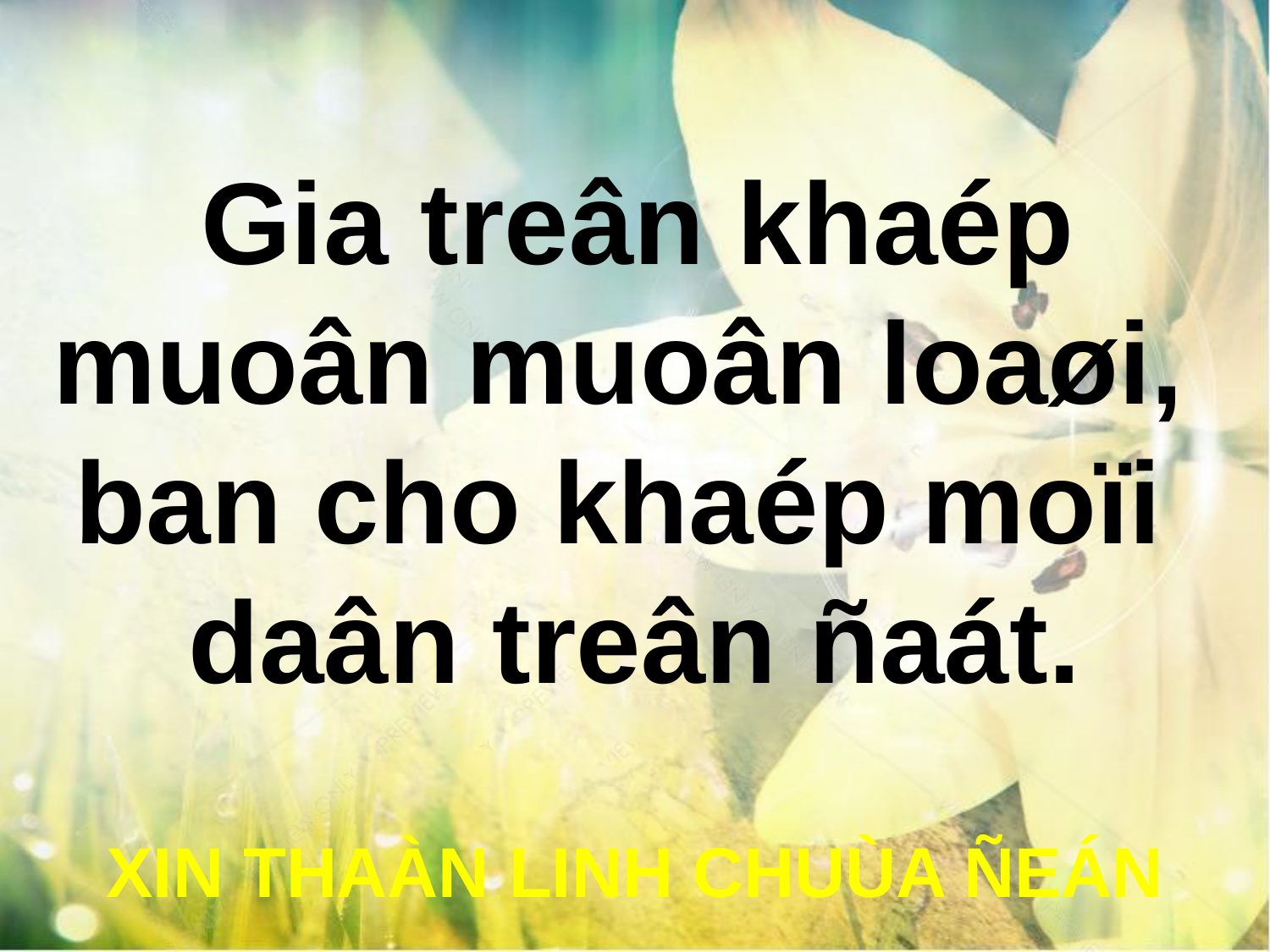

Gia treân khaép
muoân muoân loaøi,
ban cho khaép moïi
daân treân ñaát.
XIN THAÀN LINH CHUÙA ÑEÁN